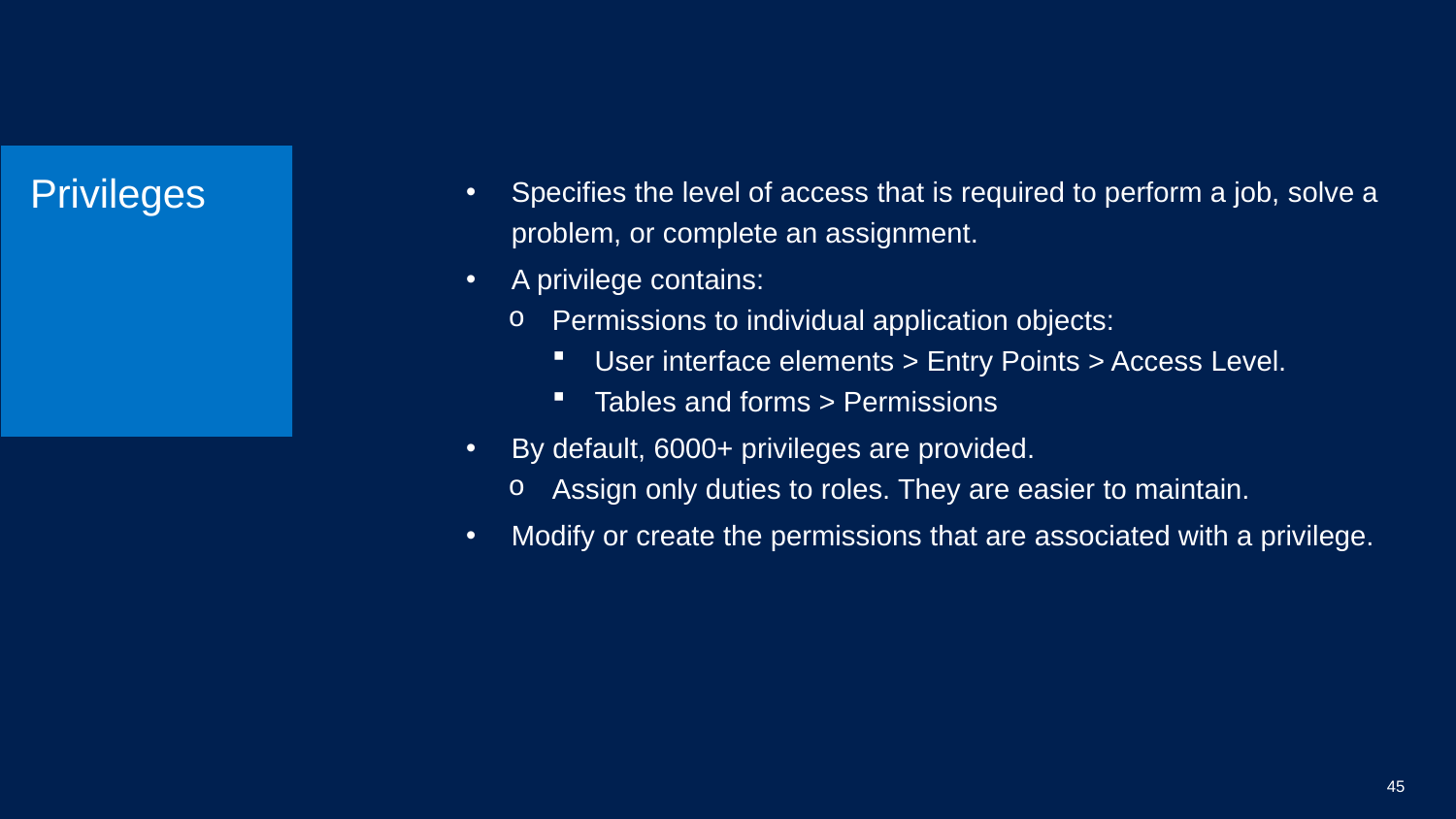

# Privileges
Specifies the level of access that is required to perform a job, solve a problem, or complete an assignment.
A privilege contains:
Permissions to individual application objects:
User interface elements > Entry Points > Access Level.
Tables and forms > Permissions
By default, 6000+ privileges are provided.
Assign only duties to roles. They are easier to maintain.
Modify or create the permissions that are associated with a privilege.
45